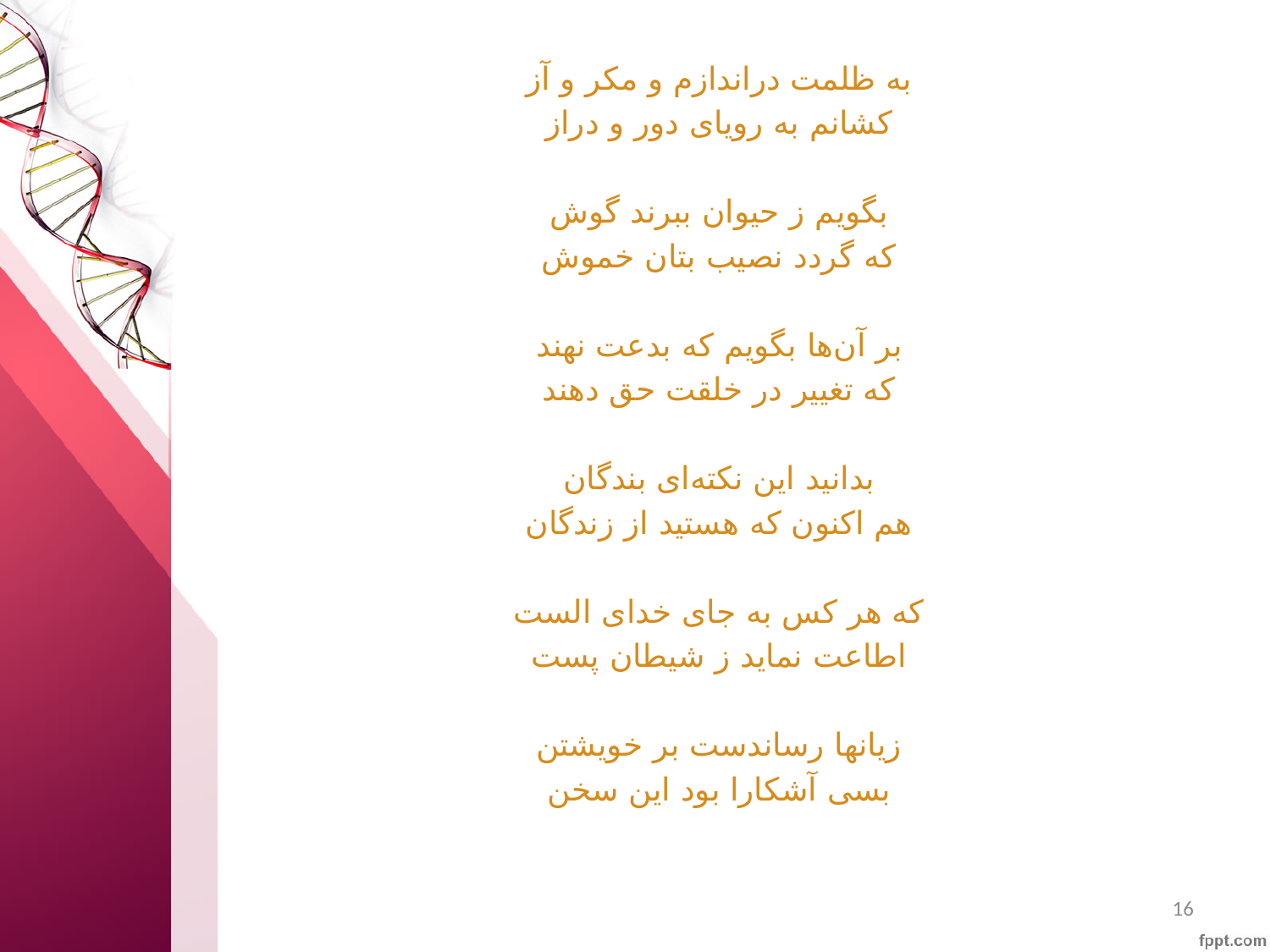

به ظلمت دراندازم و مکر و آز
کشانم به رویای دور و دراز

بگویم ز حیوان ببرند گوش
که گردد نصیب بتان خموش

بر آن‌ها بگویم که بدعت نهند
که تغییر در خلقت حق دهند

بدانید این نکته‌ای بندگان
هم اکنون که هستید از زندگان

که هر کس به جای خدای الست
اطاعت نماید ز شیطان پست

زیانها رساندست بر خویشتن
بسی آشکارا بود این سخن

16